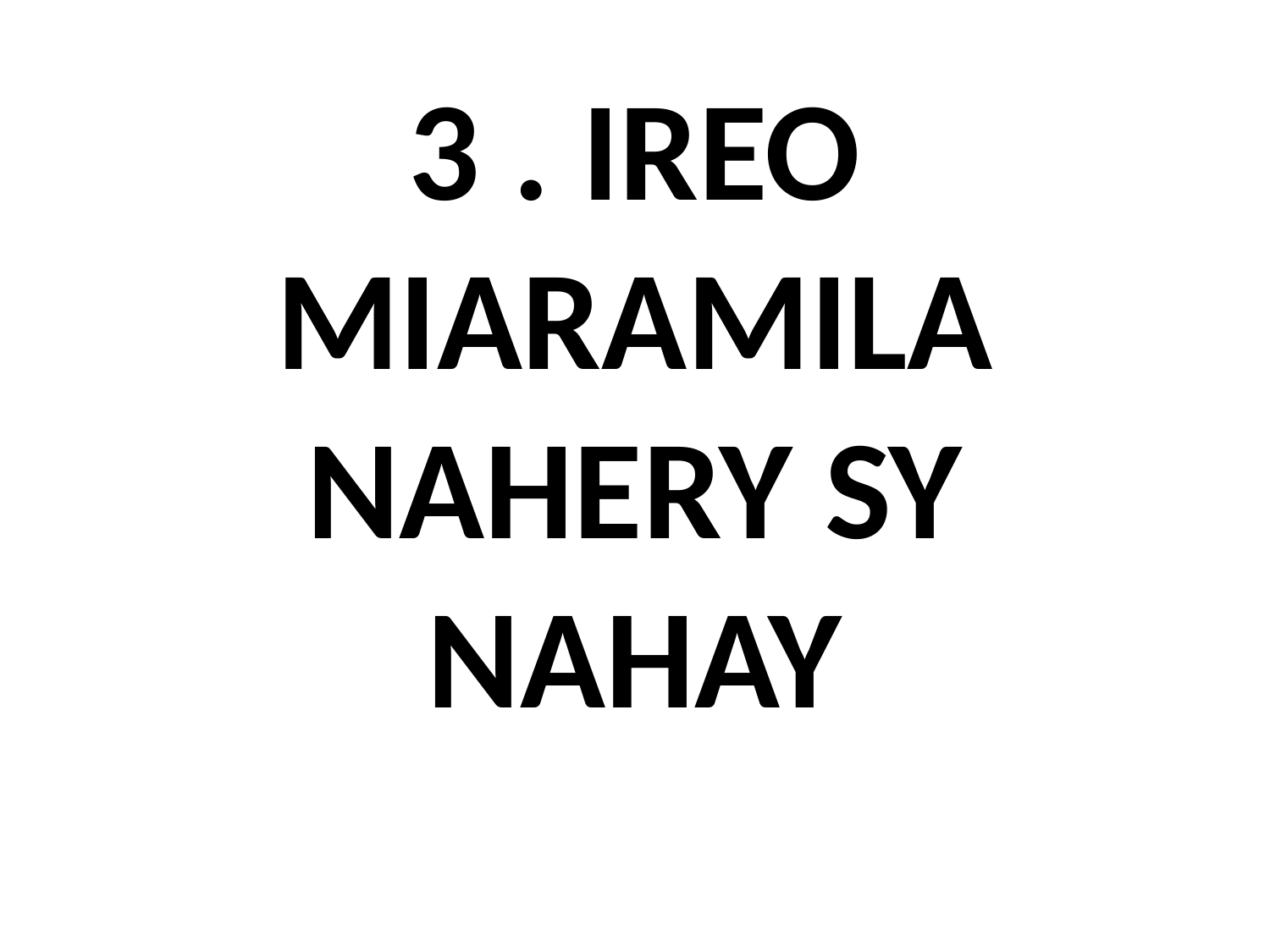

# 3 . IREO MIARAMILA NAHERY SY NAHAY